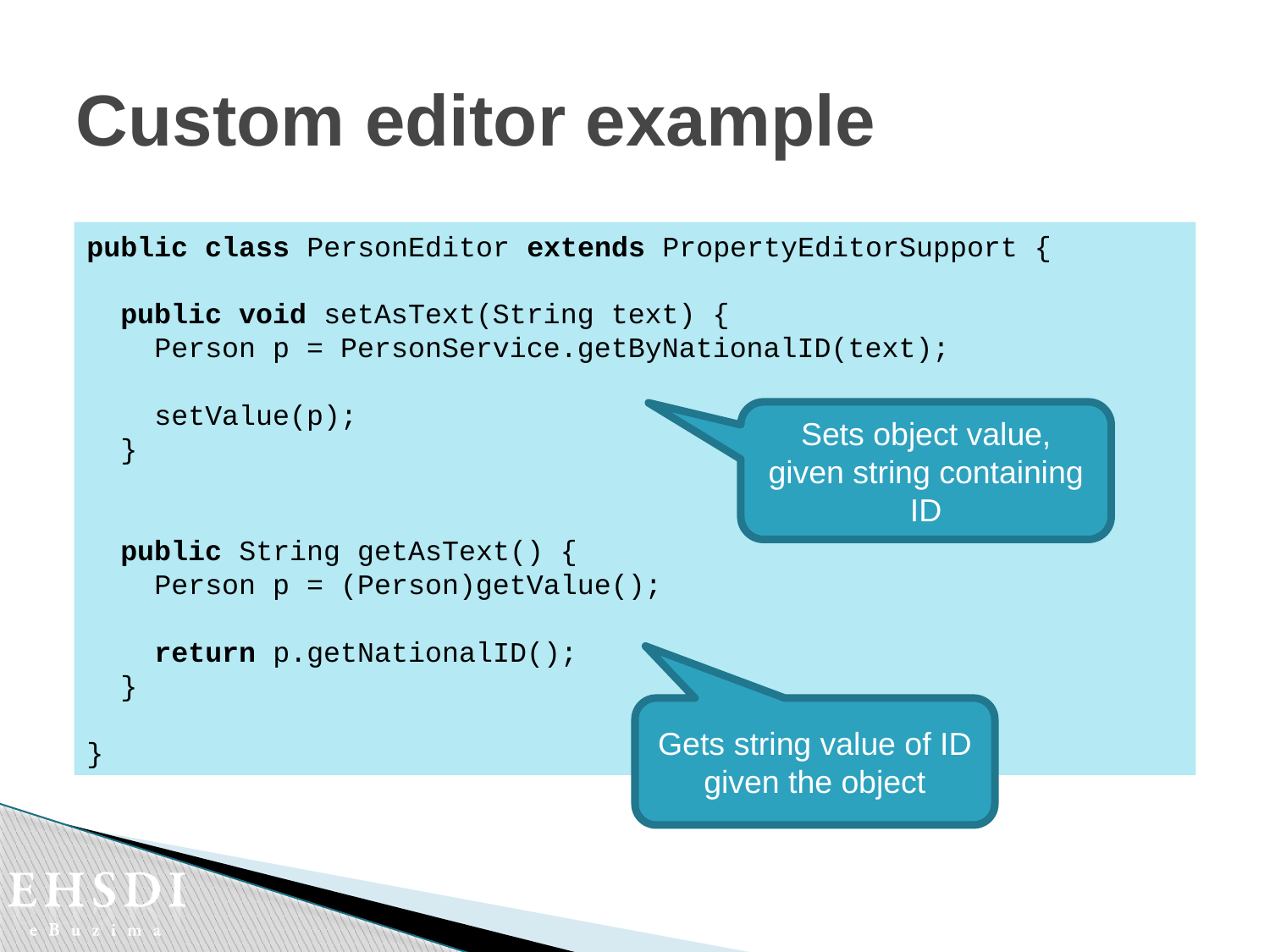

# Custom editor example
public class PersonEditor extends PropertyEditorSupport {

  public void setAsText(String text) {
    Person p = PersonService.getByNationalID(text);

    setValue(p);
  }

  public String getAsText() {
    Person p = (Person)getValue();

    return p.getNationalID();
  }

}
Sets object value, given string containing ID
Gets string value of ID given the object